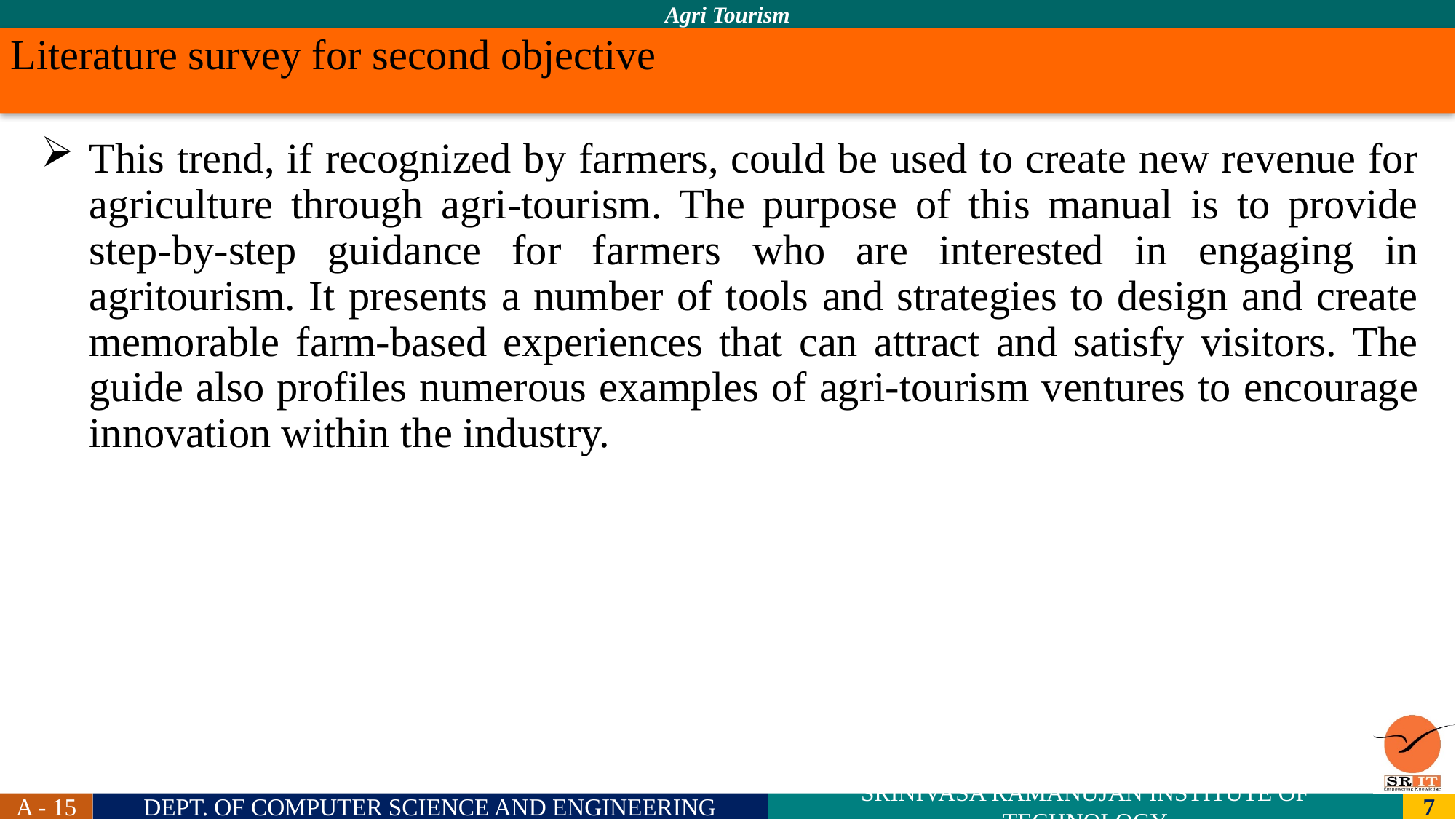

Literature survey for second objective
This trend, if recognized by farmers, could be used to create new revenue for agriculture through agri‐tourism. The purpose of this manual is to provide step‐by‐step guidance for farmers who are interested in engaging in agritourism. It presents a number of tools and strategies to design and create memorable farm‐based experiences that can attract and satisfy visitors. The guide also profiles numerous examples of agri‐tourism ventures to encourage innovation within the industry.